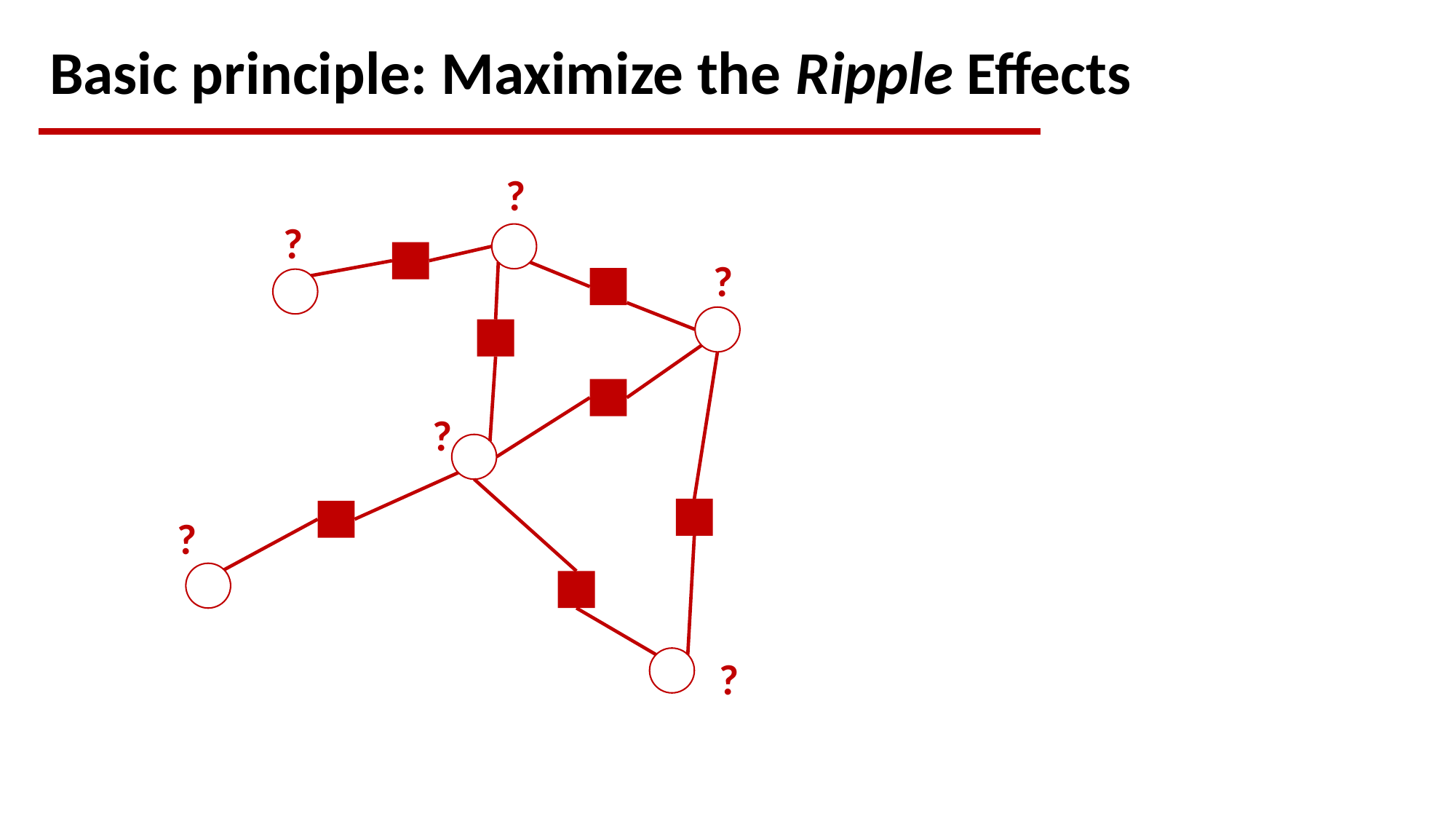

Basic principle: Maximize the Ripple Effects
?
?

?

?

?

?